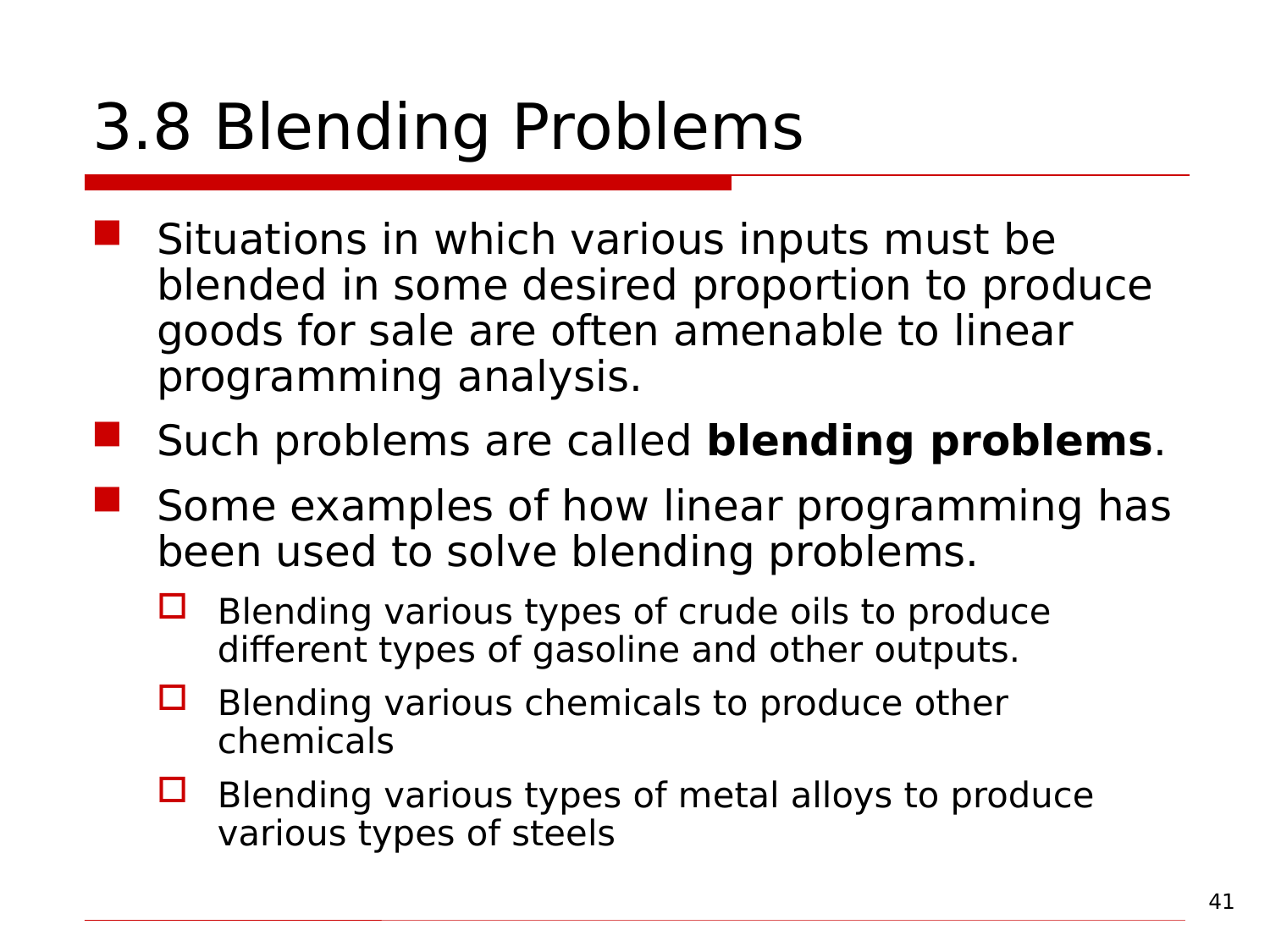

# 3.8 Blending Problems
Situations in which various inputs must be blended in some desired proportion to produce goods for sale are often amenable to linear programming analysis.
Such problems are called blending problems.
Some examples of how linear programming has been used to solve blending problems.
Blending various types of crude oils to produce different types of gasoline and other outputs.
Blending various chemicals to produce other chemicals
Blending various types of metal alloys to produce various types of steels